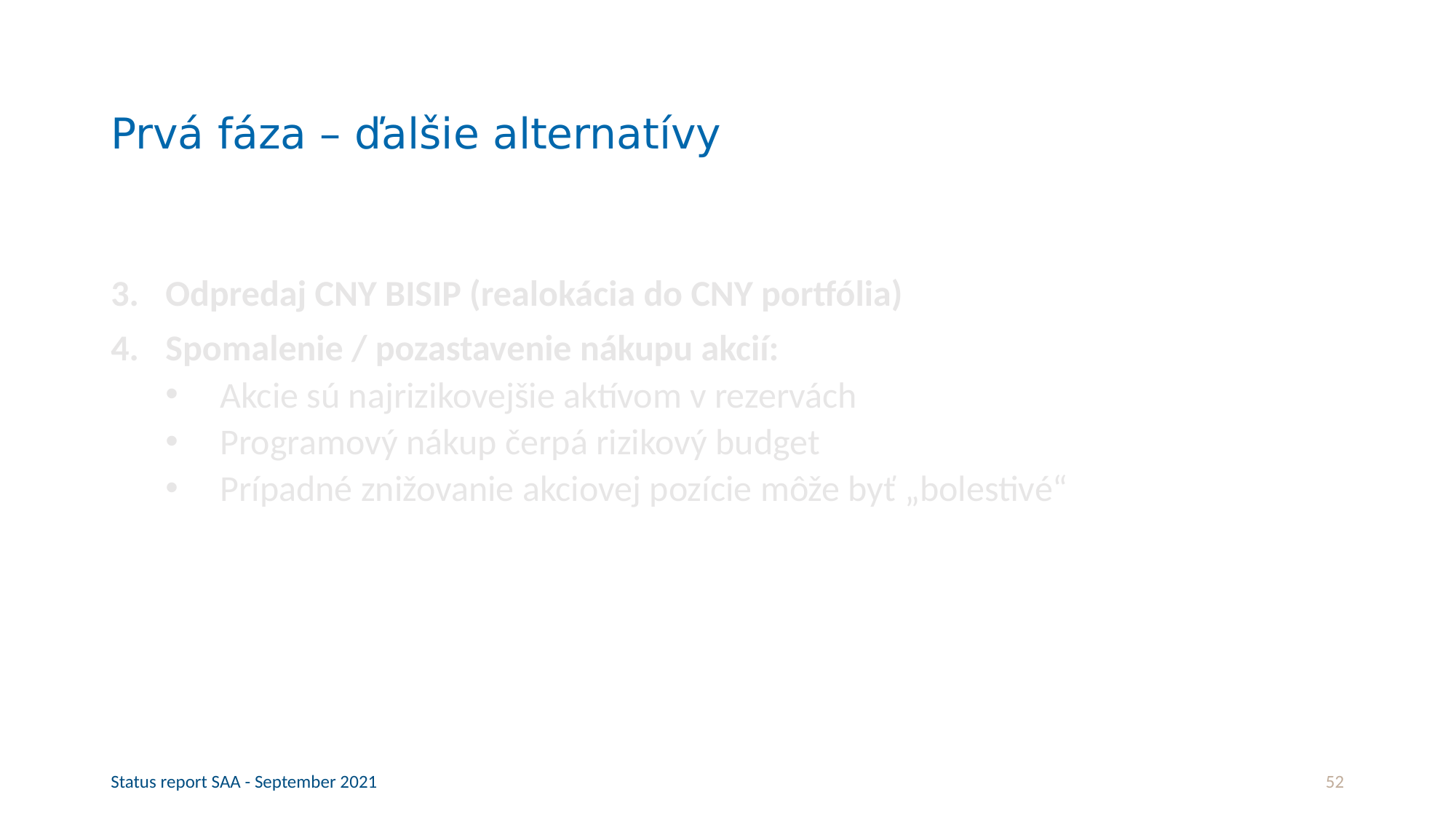

Prvá fáza – ďalšie alternatívy
Odpredaj CNY BISIP (realokácia do CNY portfólia)
Spomalenie / pozastavenie nákupu akcií:
Akcie sú najrizikovejšie aktívom v rezervách
Programový nákup čerpá rizikový budget
Prípadné znižovanie akciovej pozície môže byť „bolestivé“

Status report SAA - September 2021
52